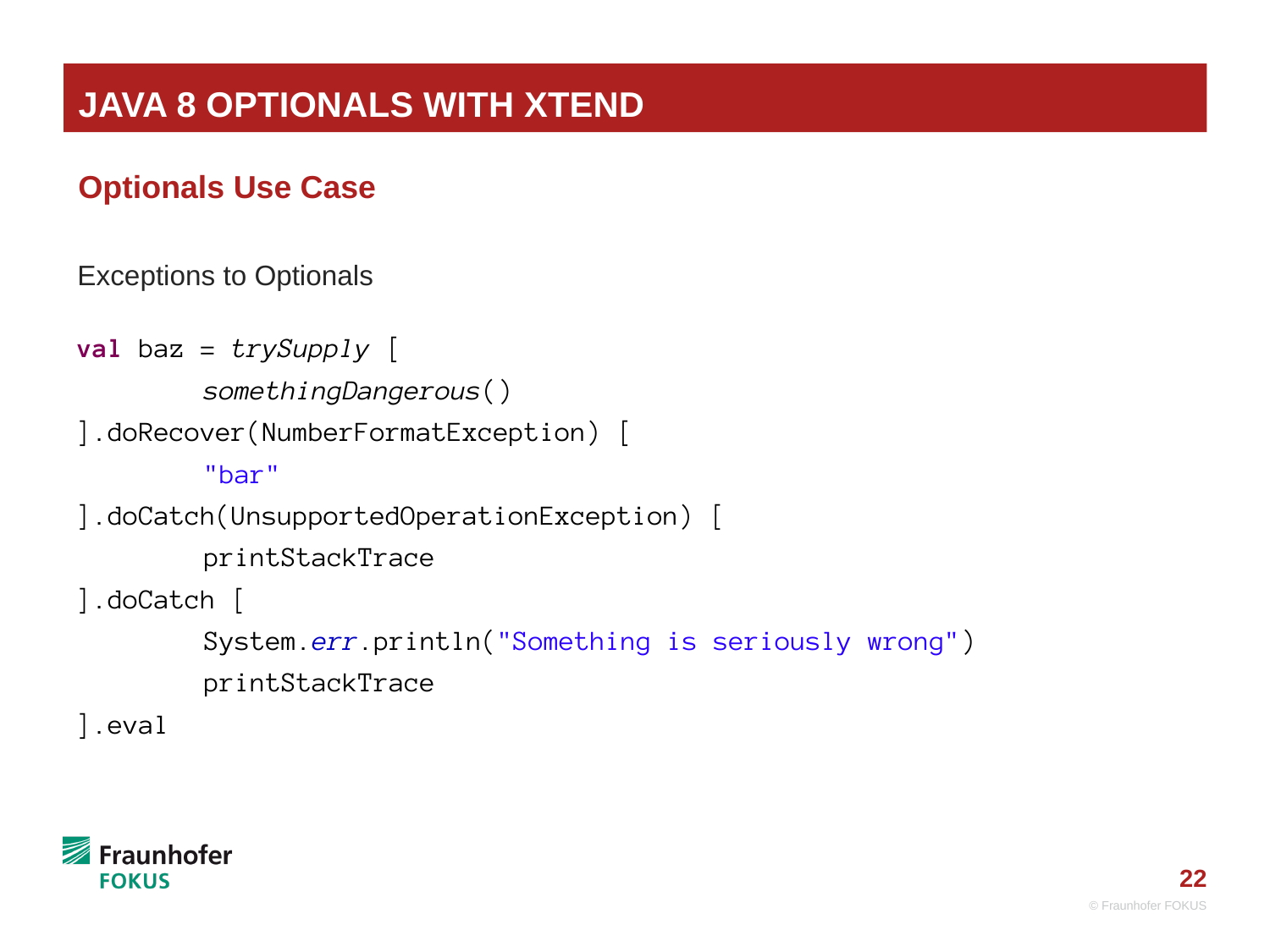

# Java 8 Optionals with XTend
Optionals Use Case
Exceptions to Optionals
val baz = trySupply [
	somethingDangerous()
].doRecover(NumberFormatException) [
	"bar"
].doCatch(UnsupportedOperationException) [
	printStackTrace
].doCatch [
	System.err.println("Something is seriously wrong")
	printStackTrace
].eval

© Fraunhofer FOKUS